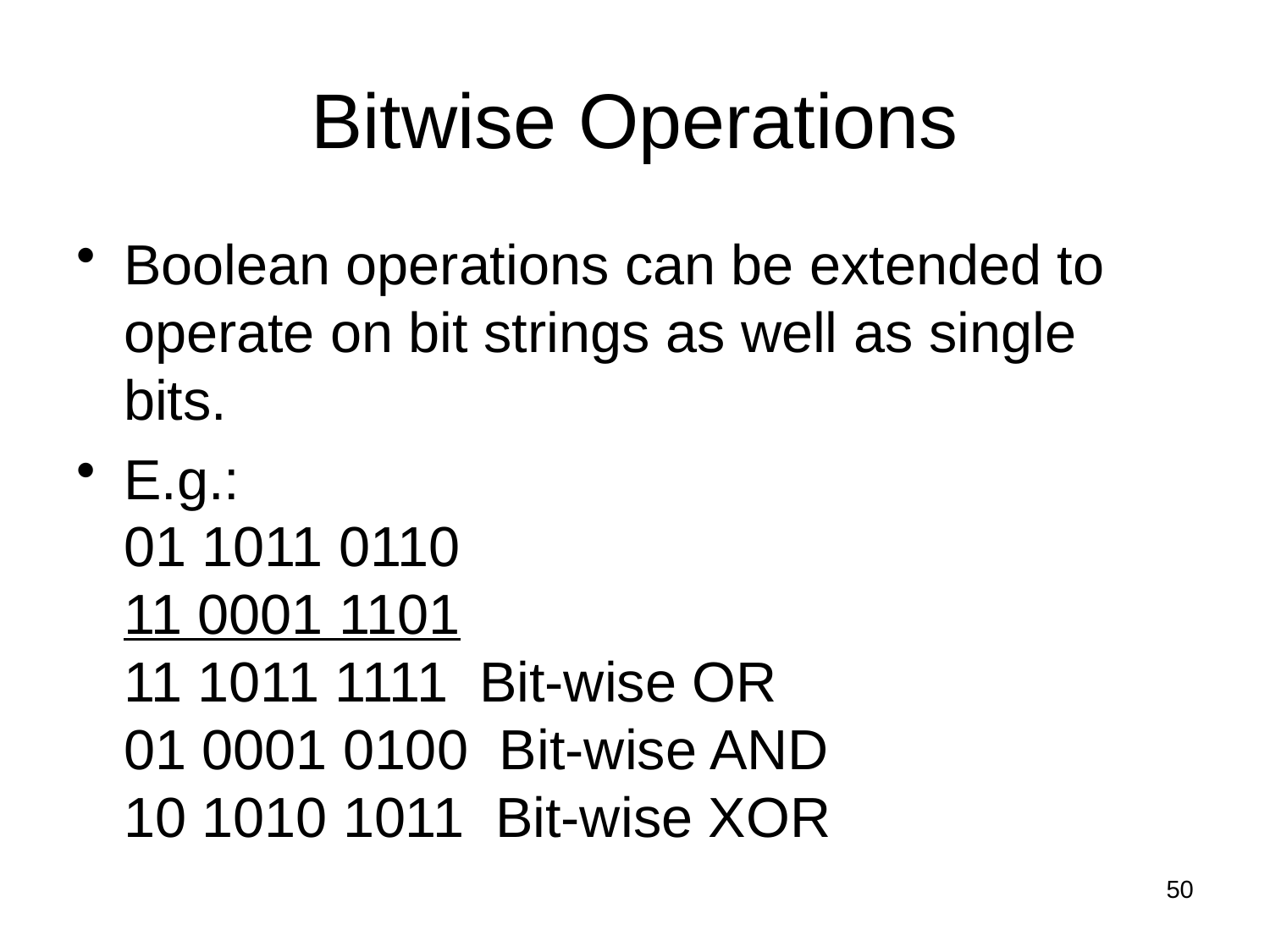

Topic #2 – Bits
# Bitwise Operations
Boolean operations can be extended to operate on bit strings as well as single bits.
E.g.:
01 1011 0110
11 0001 1101
11 1011 1111  Bit-wise OR
01 0001 0100  Bit-wise AND
10 1010 1011  Bit-wise XOR
50